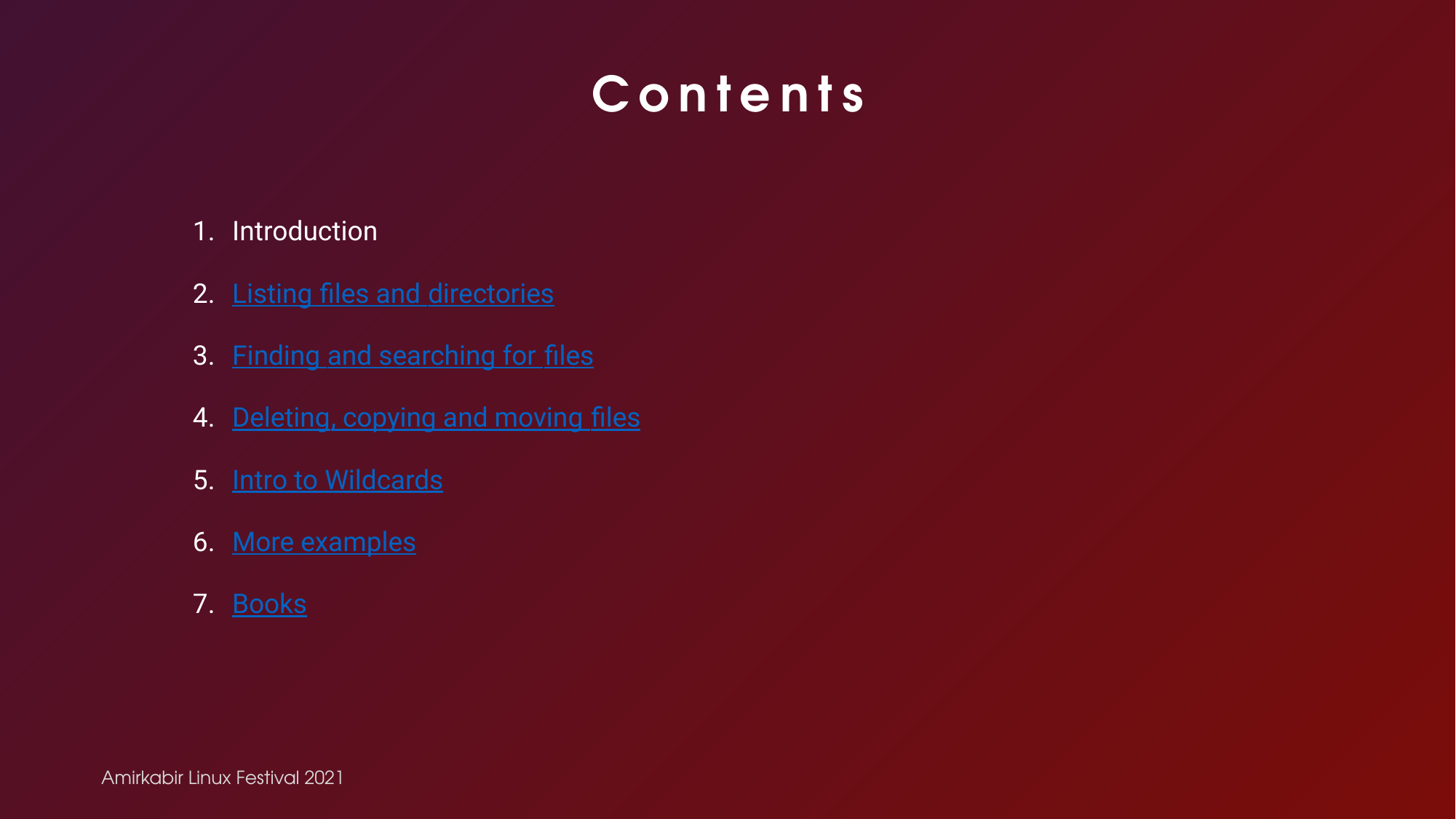

# Contents
Introduction
Listing files and directories
Finding and searching for files
Deleting, copying and moving files
Intro to Wildcards
More examples
Books